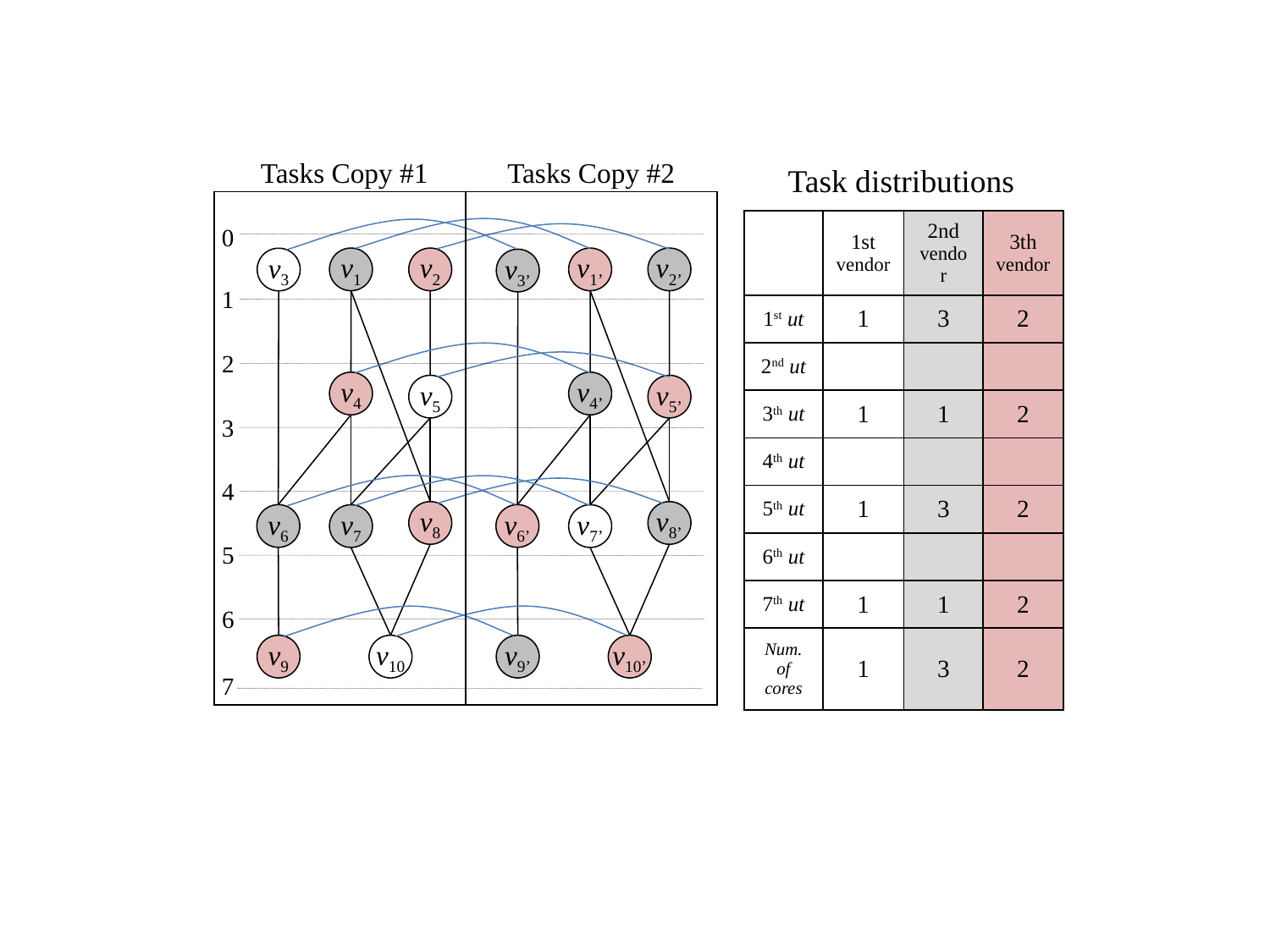

Tasks Copy #2
Tasks Copy #1
Task distributions

|  | 1st vendor | 2nd vendor | 3th vendor |
| --- | --- | --- | --- |
| 1st ut | 1 | 3 | 2 |
| 2nd ut |  |  |  |
| 3th ut | 1 | 1 | 2 |
| 4th ut |  |  |  |
| 5th ut | 1 | 3 | 2 |
| 6th ut |  |  |  |
| 7th ut | 1 | 1 | 2 |
| Num. of cores | 1 | 3 | 2 |

0

v1
v2
v1’
v2’
v3
v3’
1

2

v4
v4’
v5
v5’
3

4

v8
v8’
v6
v6’
v7
v7’
5

6

v9
v10
v9’
v10’
7